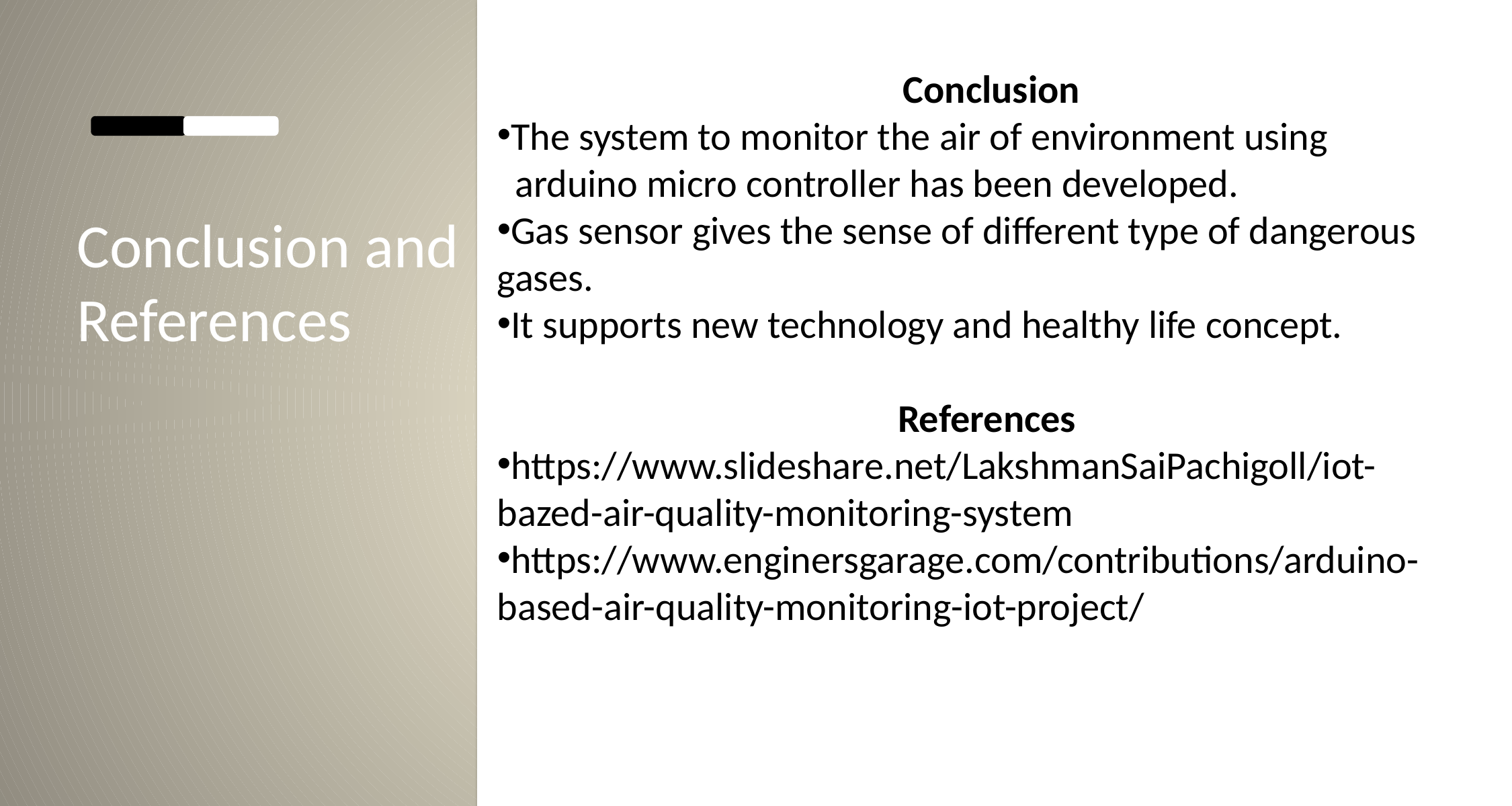

Conclusion
The system to monitor the air of environment using
  arduino micro controller has been developed.
Gas sensor gives the sense of different type of dangerous gases.
It supports new technology and healthy life concept.

References
https://www.slideshare.net/LakshmanSaiPachigoll/iot-bazed-air-quality-monitoring-system
https://www.enginersgarage.com/contributions/arduino-based-air-quality-monitoring-iot-project/

Conclusion and References